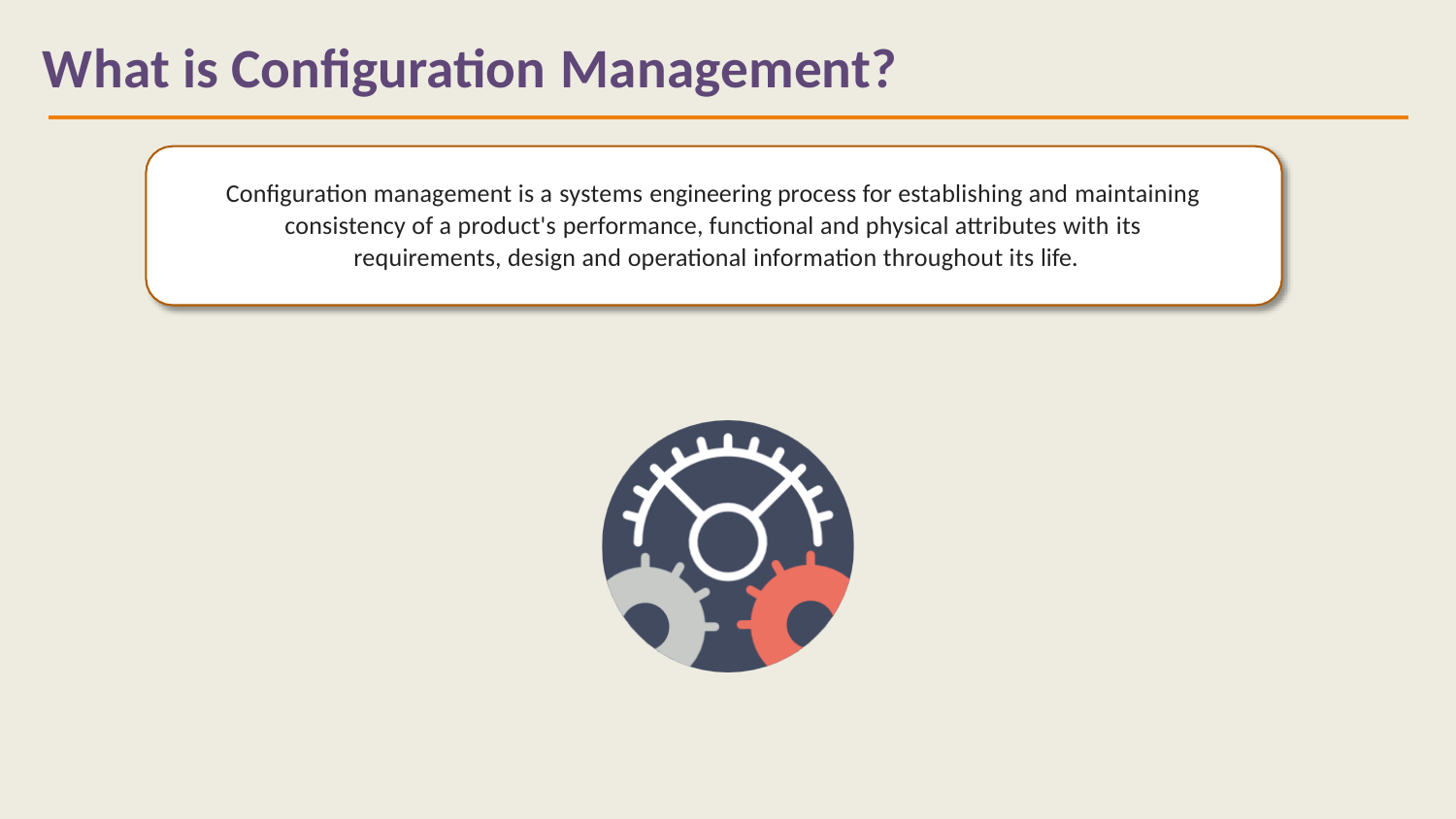

# What is Configuration Management?

Configuration management is a systems engineering process for establishing and maintaining  consistency of a product's performance, functional and physical attributes with its  requirements, design and operational information throughout its life.